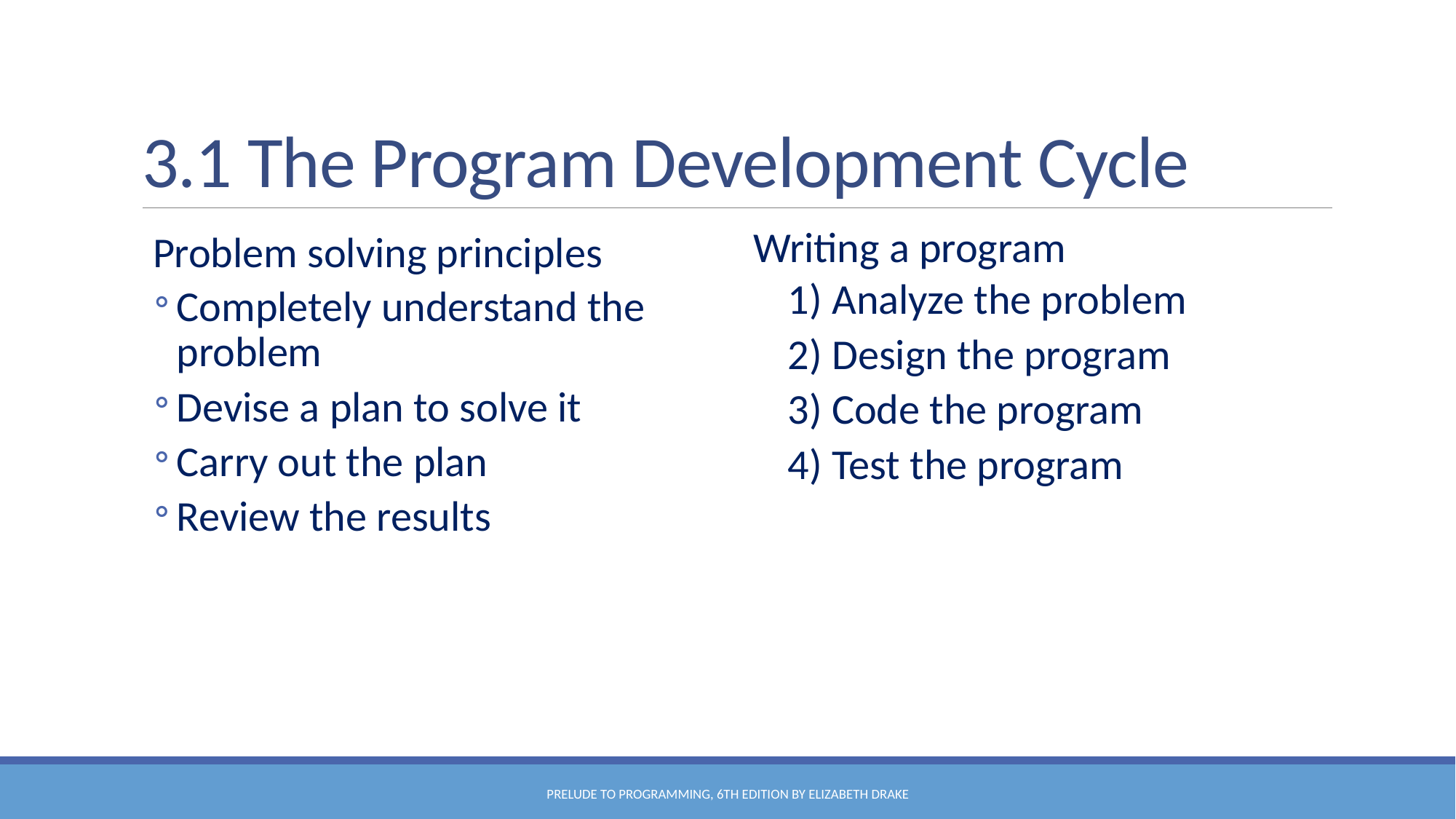

# 3.1 The Program Development Cycle
 Problem solving principles
Completely understand the problem
Devise a plan to solve it
Carry out the plan
Review the results
Writing a program
1) Analyze the problem
2) Design the program
3) Code the program
4) Test the program

Prelude to Programming, 6th edition by Elizabeth Drake